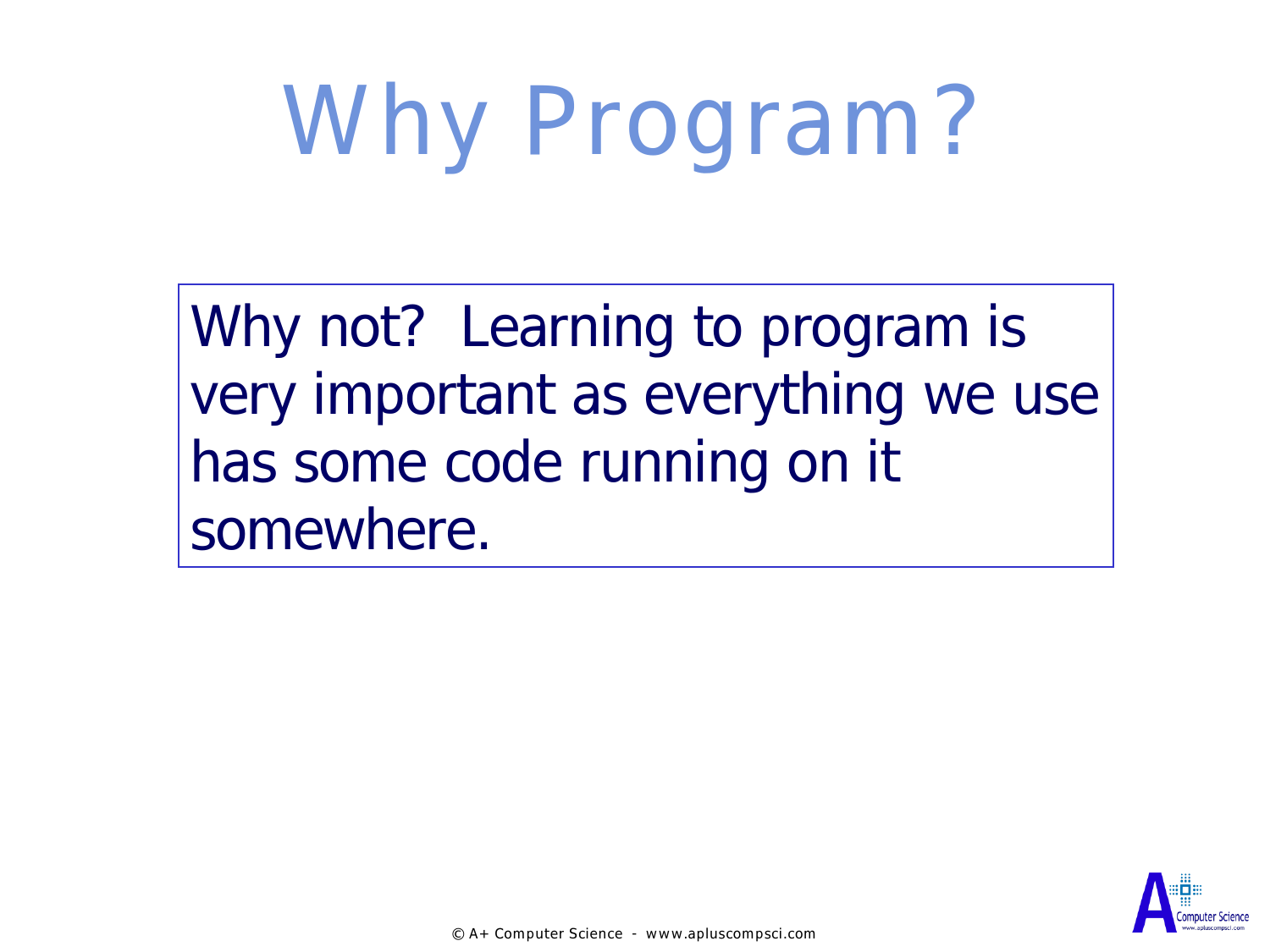

Why Program?
Why not?  Learning to program is
very important as everything we use
has some code running on it
somewhere.

© A+ Computer Science  -  www.apluscompsci.com